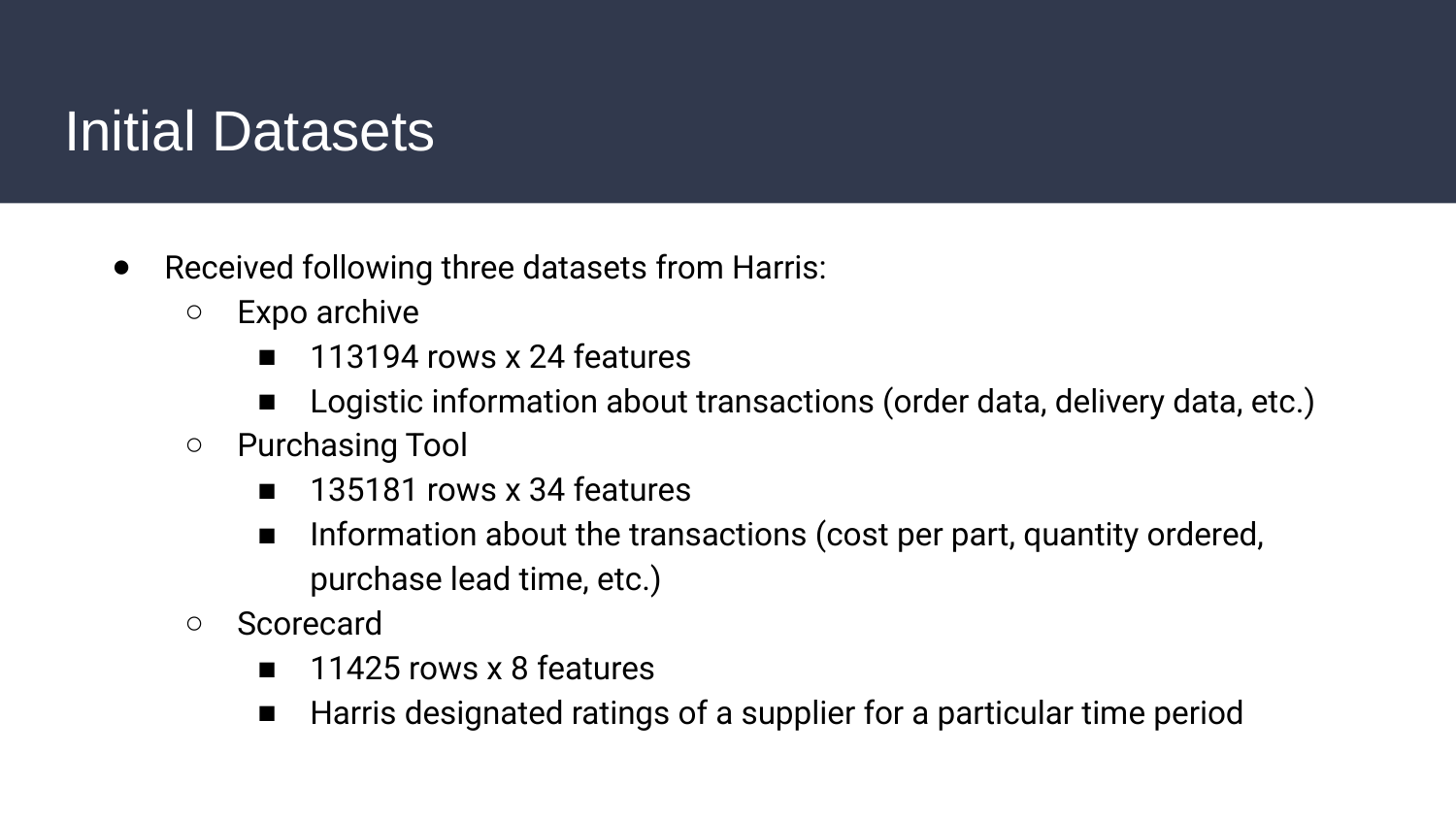

# Initial Datasets
Received following three datasets from Harris:
Expo archive
113194 rows x 24 features
Logistic information about transactions (order data, delivery data, etc.)
Purchasing Tool
135181 rows x 34 features
Information about the transactions (cost per part, quantity ordered, purchase lead time, etc.)
Scorecard
11425 rows x 8 features
Harris designated ratings of a supplier for a particular time period